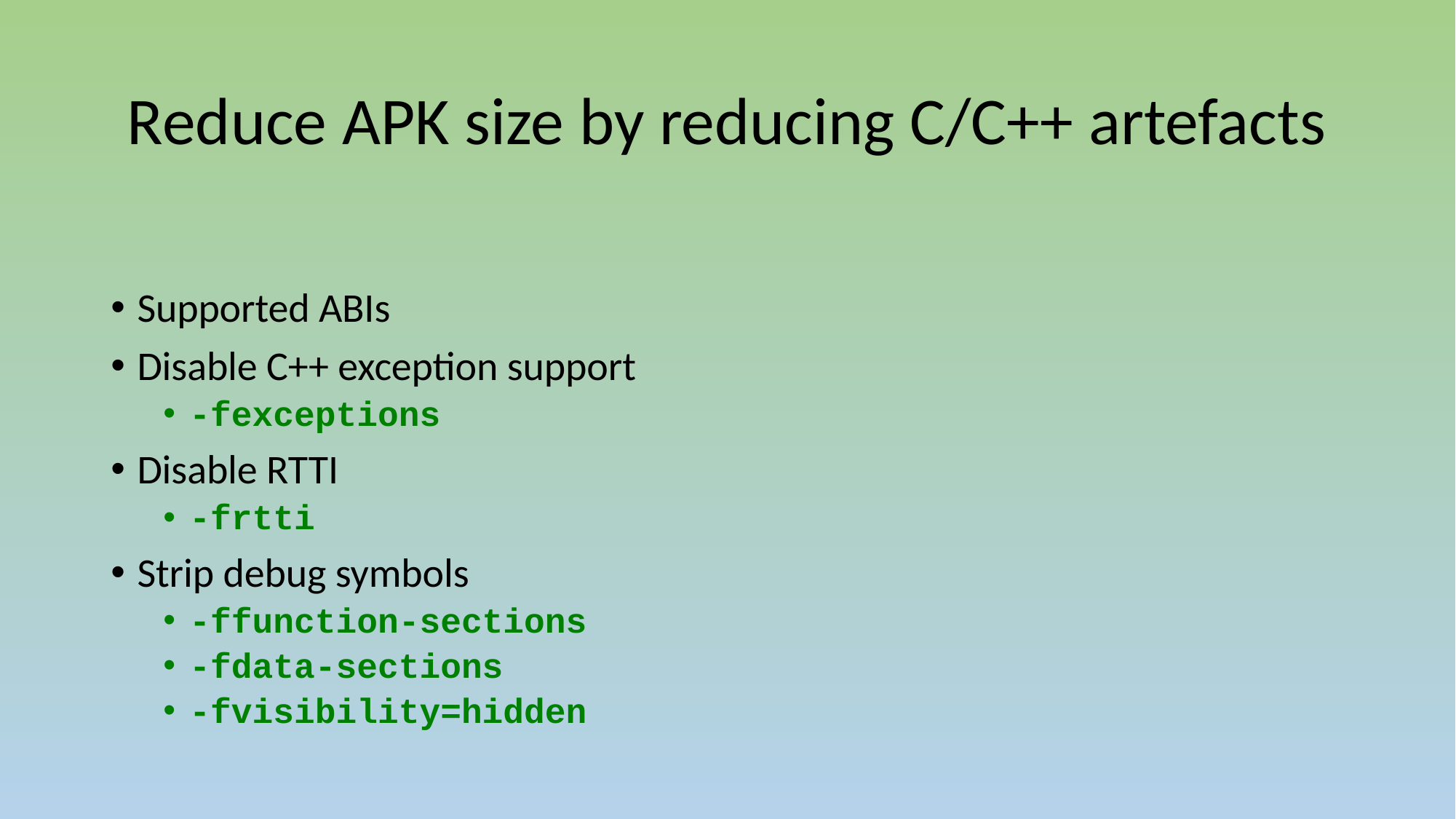

# Reduce APK size by reducing C/C++ artefacts

Supported ABIs
Disable C++ exception support
-fexceptions
Disable RTTI
-frtti
Strip debug symbols
-ffunction-sections
-fdata-sections
-fvisibility=hidden